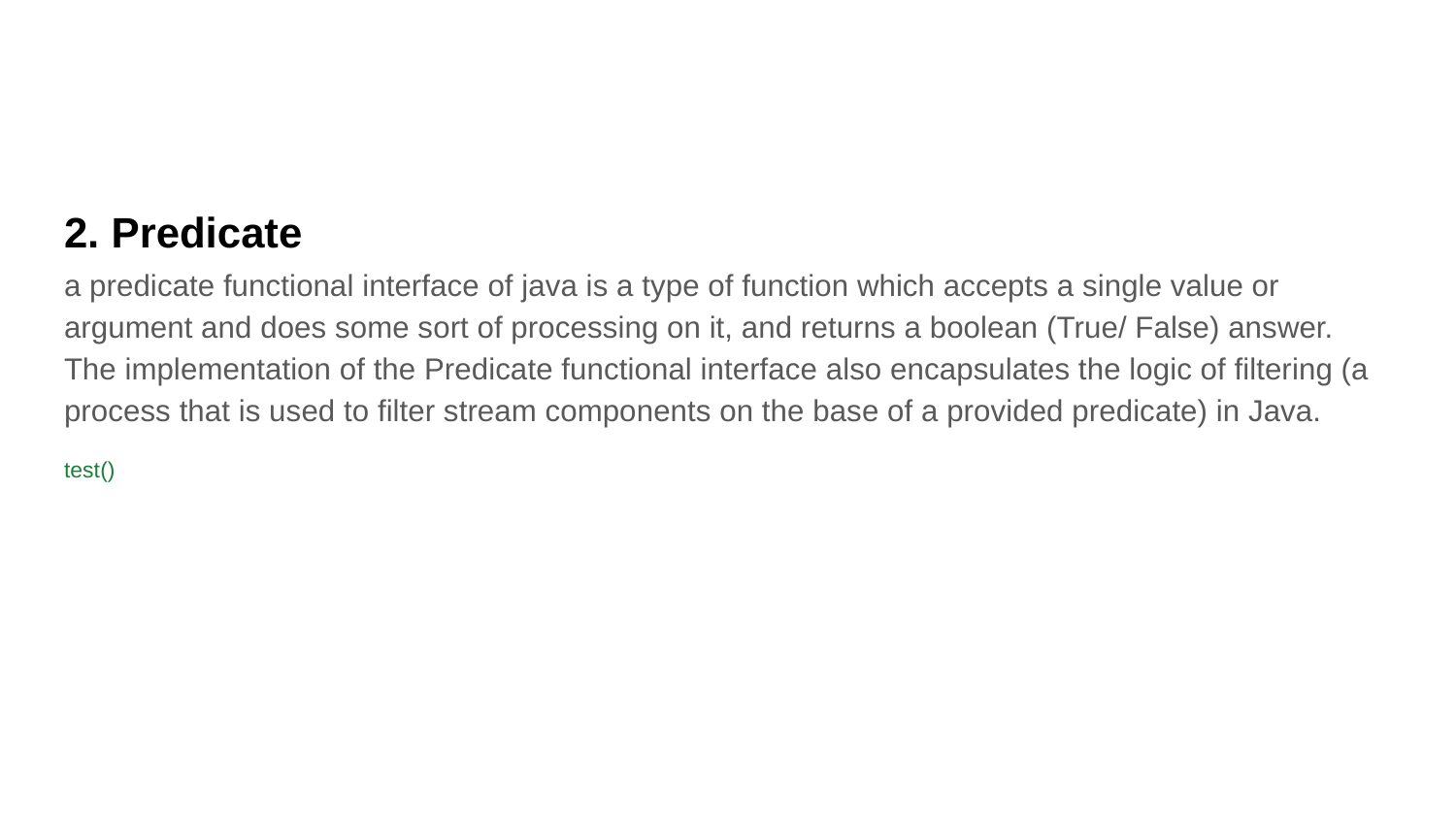

#
2. Predicate
a predicate functional interface of java is a type of function which accepts a single value or argument and does some sort of processing on it, and returns a boolean (True/ False) answer. The implementation of the Predicate functional interface also encapsulates the logic of filtering (a process that is used to filter stream components on the base of a provided predicate) in Java.
test()